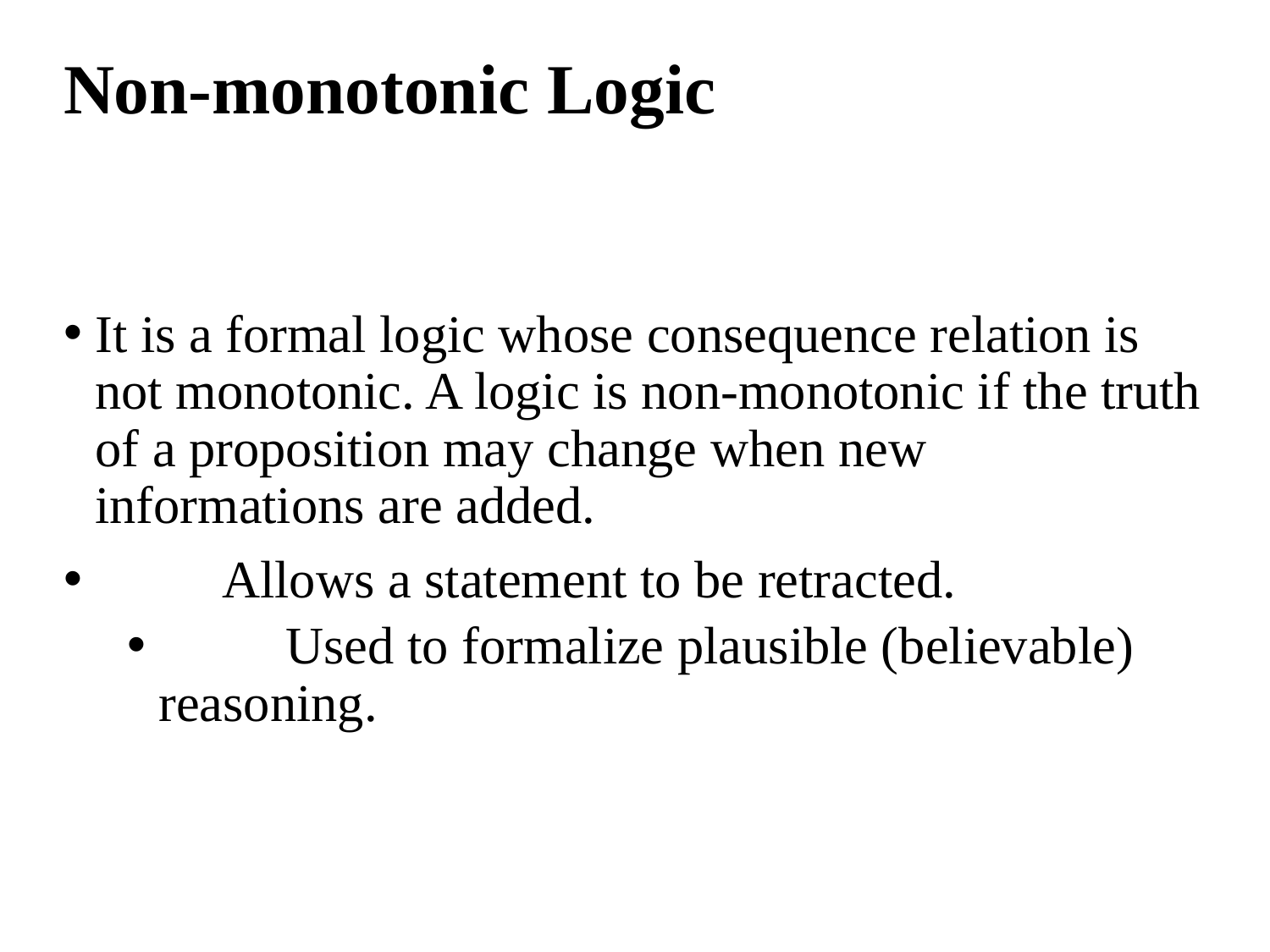

# Non-monotonic Logic
It is a formal logic whose consequence relation is not monotonic. A logic is non-monotonic if the truth of a proposition may change when new informations are added.
	Allows a statement to be retracted.
	Used to formalize plausible (believable) 	reasoning.